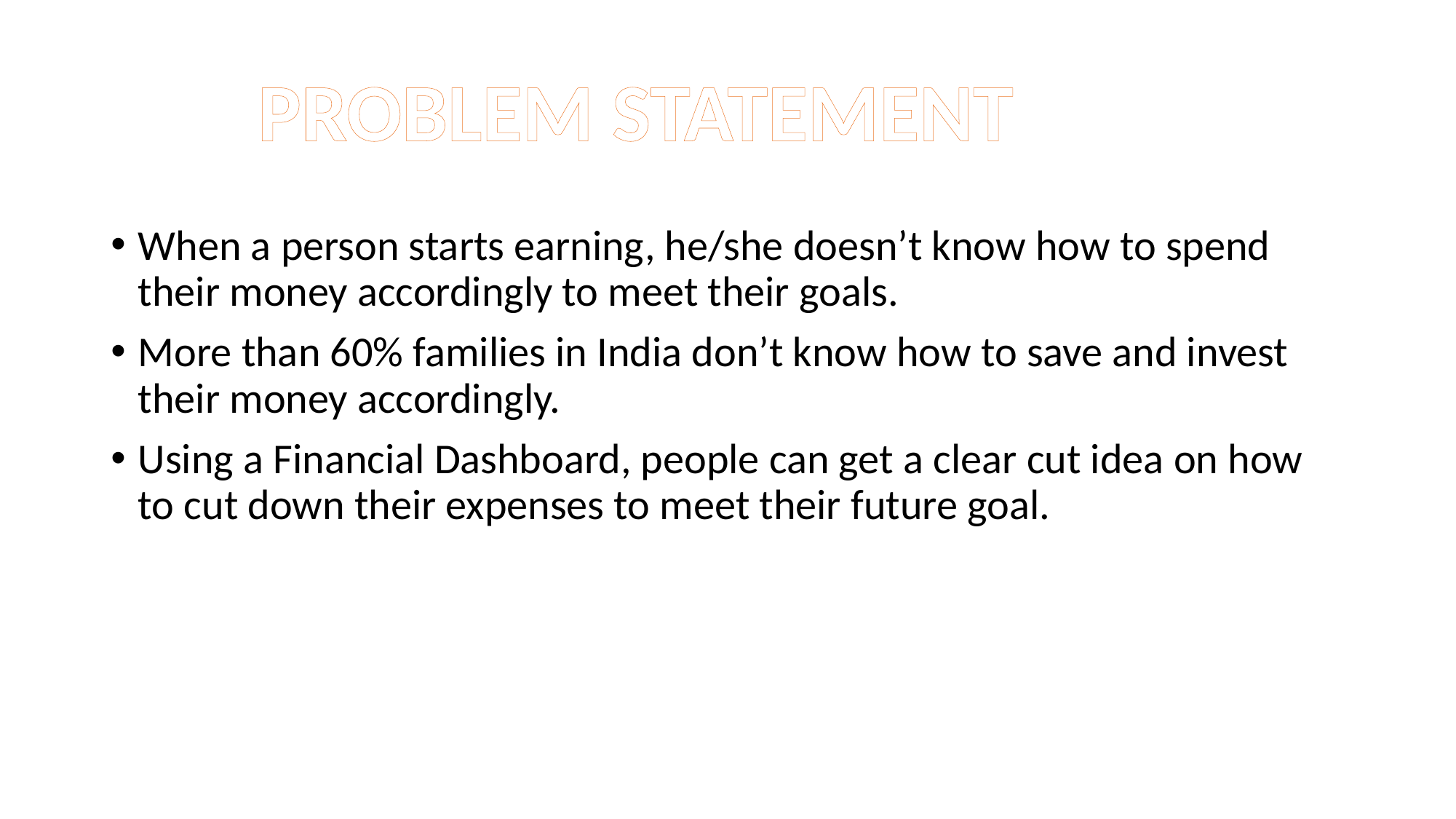

PROBLEM STATEMENT
When a person starts earning, he/she doesn’t know how to spend their money accordingly to meet their goals.
More than 60% families in India don’t know how to save and invest their money accordingly.
Using a Financial Dashboard, people can get a clear cut idea on how to cut down their expenses to meet their future goal.